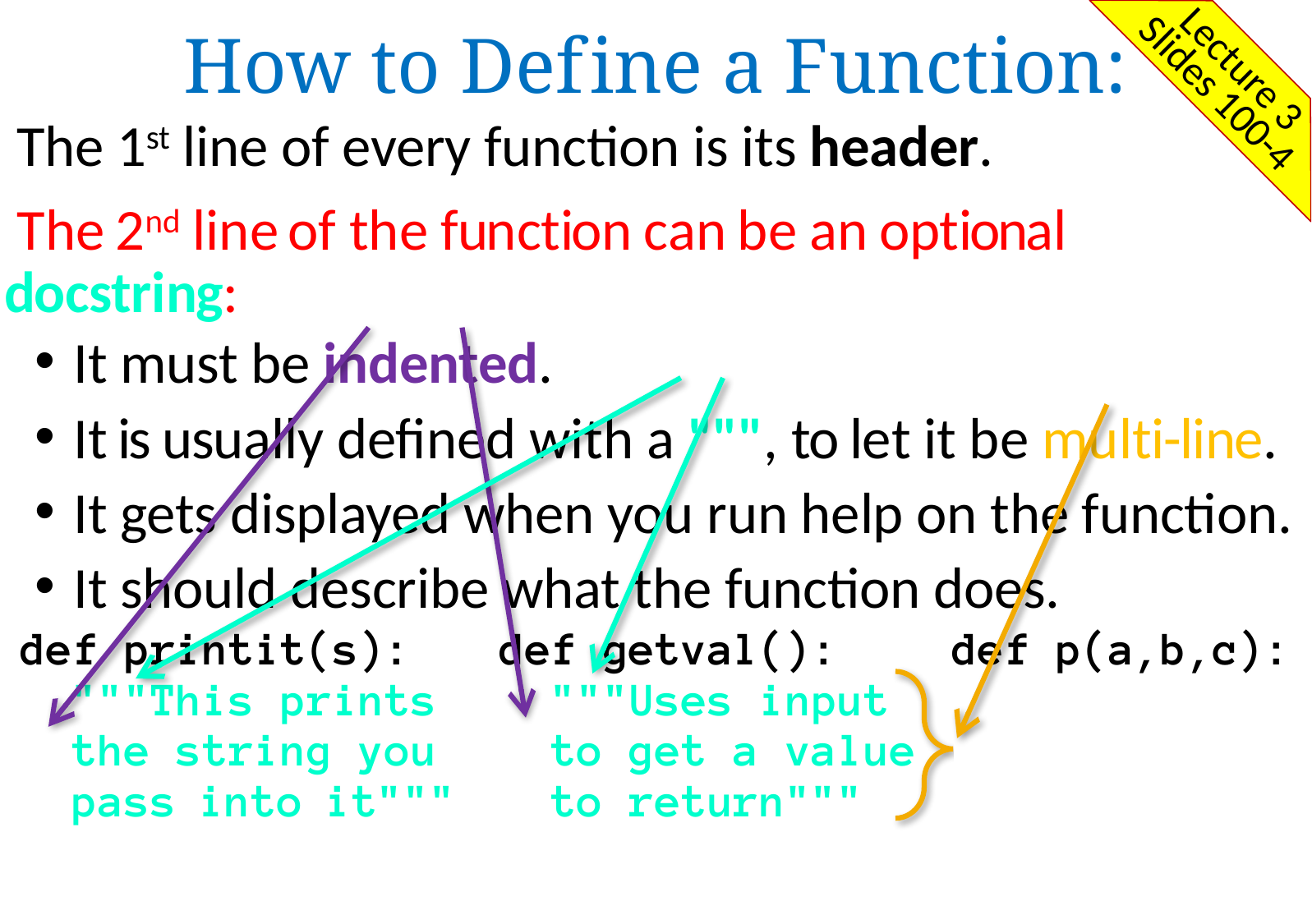

How to Define a Function:
Lecture 3
Slides 100-4
 The 1st line of every function is its header.
 The 2nd line of the function can be an optional docstring:
It must be indented.
It is usually defined with a """, to let it be multi-line.
It gets displayed when you run help on the function.
It should describe what the function does.

def printit(s):
  """This prints
  the string you
  pass into it"""

def getval():
  """Uses input
  to get a value
  to return"""
def p(a,b,c):